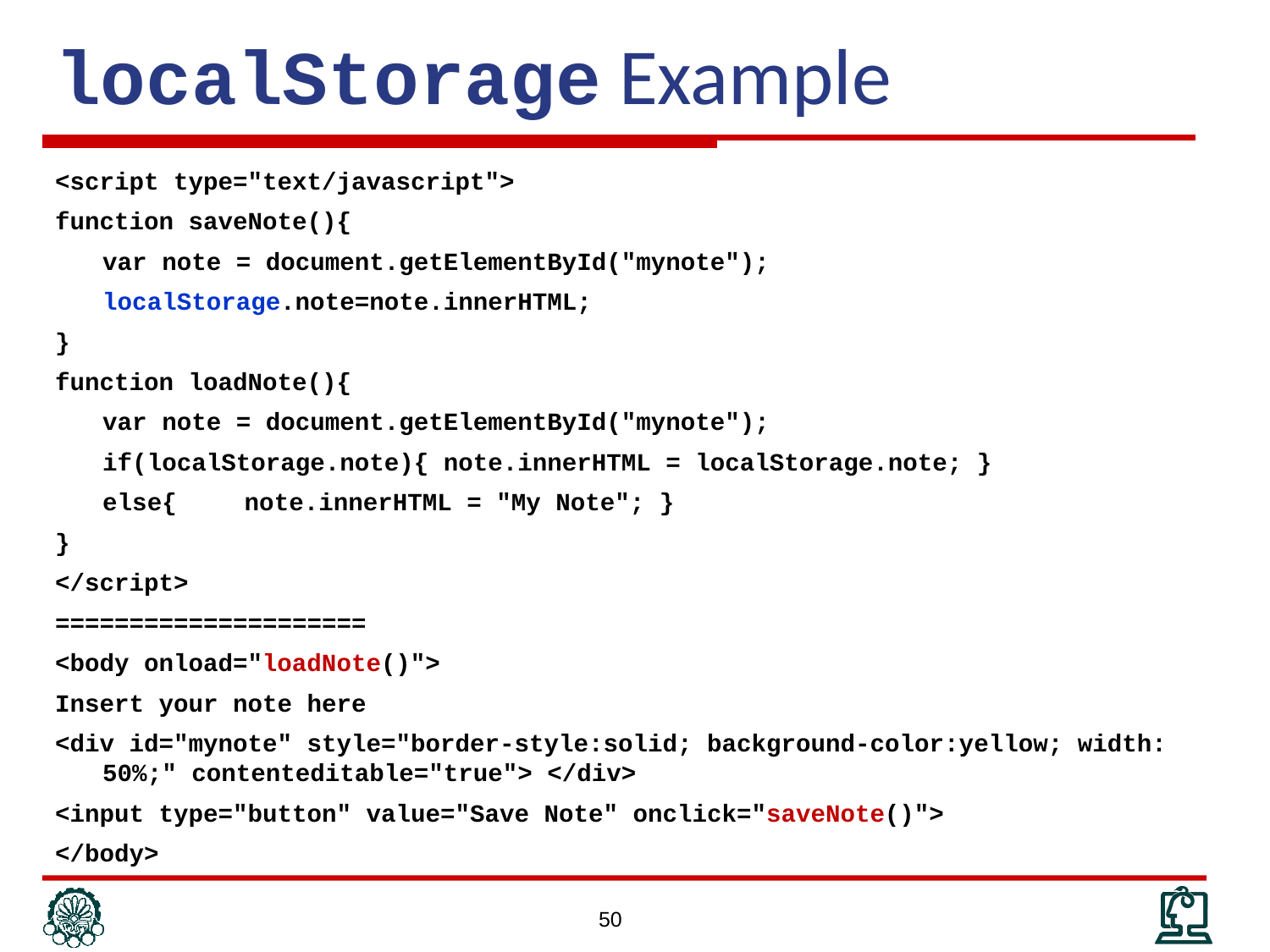

# localStorage Example
<script type="text/javascript">
function saveNote(){
	var note = document.getElementById("mynote");
	localStorage.note=note.innerHTML;
}
function loadNote(){
	var note = document.getElementById("mynote");
	if(localStorage.note){ note.innerHTML = localStorage.note; }
	else{	 note.innerHTML = "My Note"; }
}
</script>
=====================
<body onload="loadNote()">
Insert your note here
<div id="mynote" style="border-style:solid; background-color:yellow; width: 50%;" contenteditable="true"> </div>
<input type="button" value="Save Note" onclick="saveNote()">
</body>

50